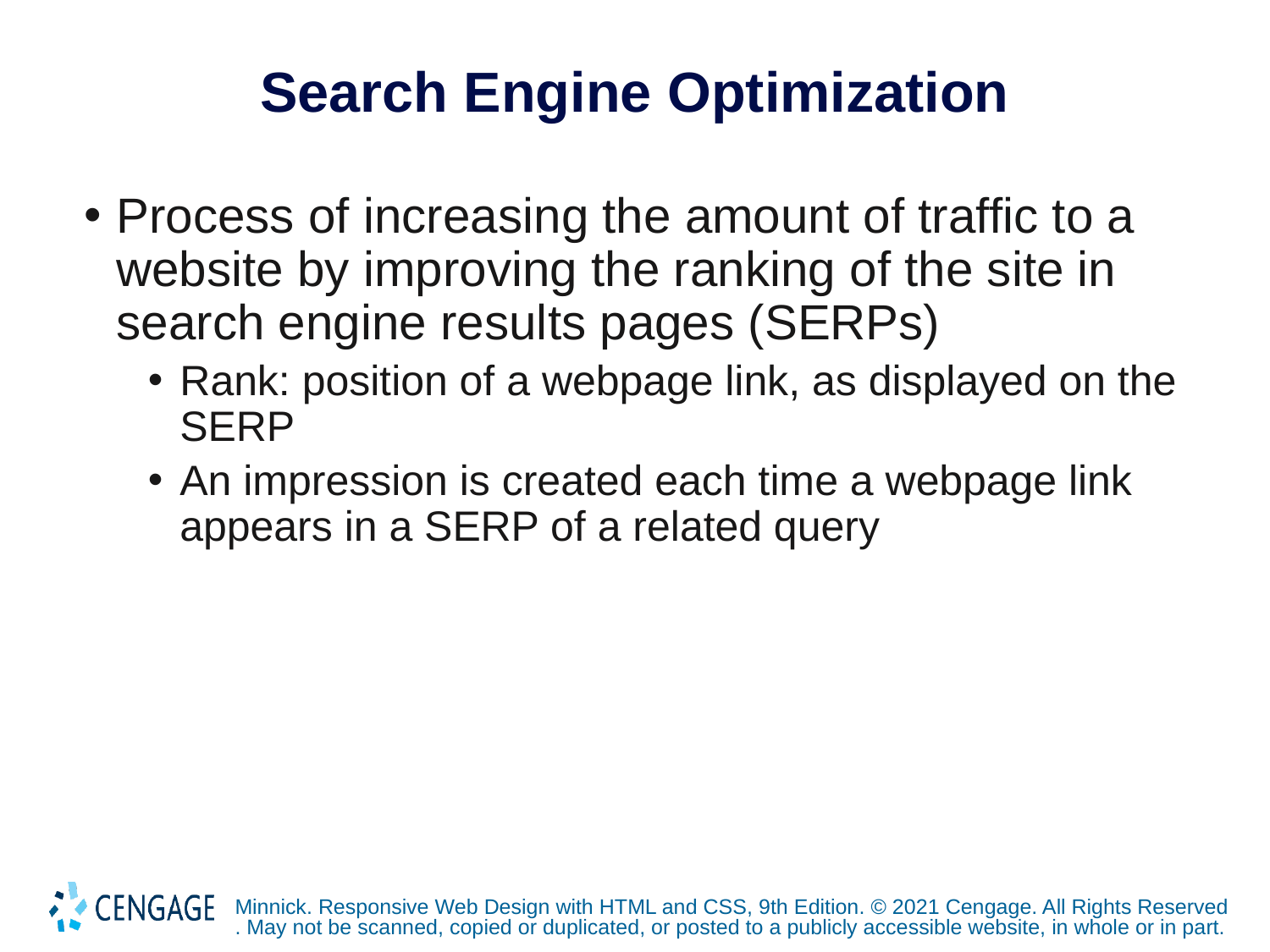

# Search Engine Optimization
Process of increasing the amount of traffic to a website by improving the ranking of the site in search engine results pages (SERPs)
Rank: position of a webpage link, as displayed on the SERP
An impression is created each time a webpage link appears in a SERP of a related query
Minnick. Responsive Web Design with HTML and CSS, 9th Edition. © 2021 Cengage. All Rights Reserved. May not be scanned, copied or duplicated, or posted to a publicly accessible website, in whole or in part.